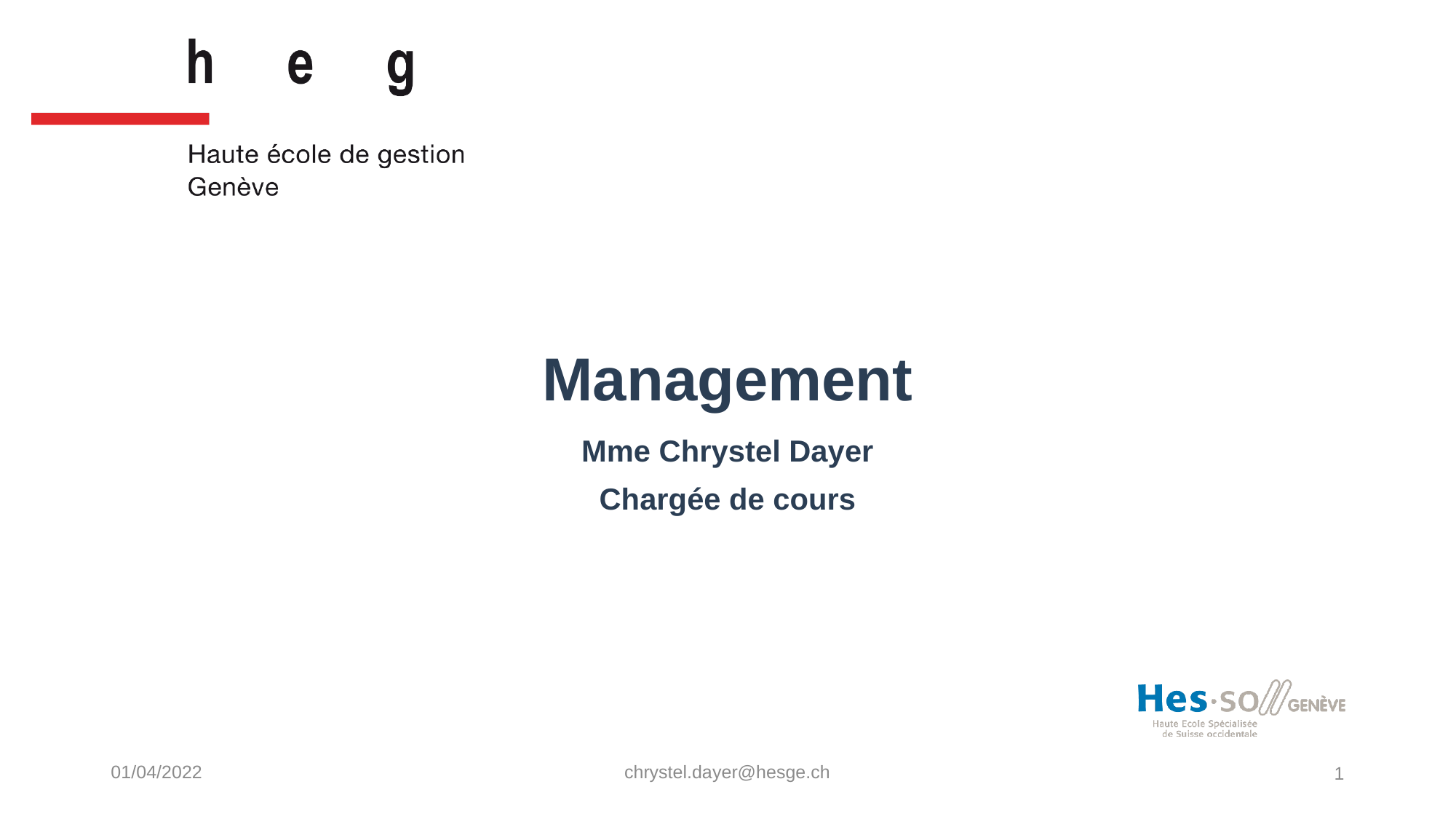

# Management
Mme Chrystel Dayer
Chargée de cours
01/04/2022
chrystel.dayer@hesge.ch
1